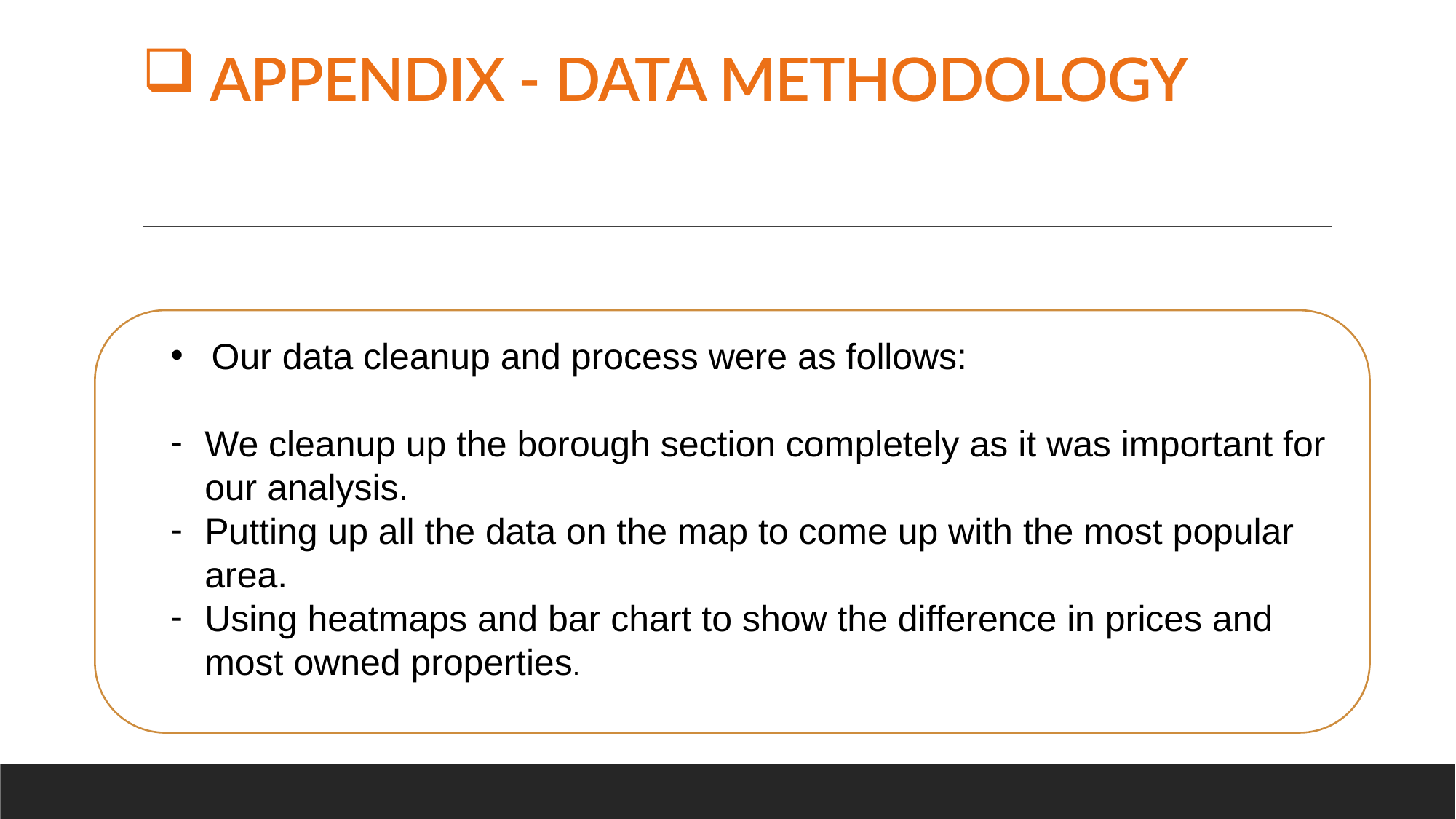

# APPENDIX - DATA METHODOLOGY

Our data cleanup and process were as follows:

We cleanup up the borough section completely as it was important for our analysis.
Putting up all the data on the map to come up with the most popular area.
Using heatmaps and bar chart to show the difference in prices and most owned properties.